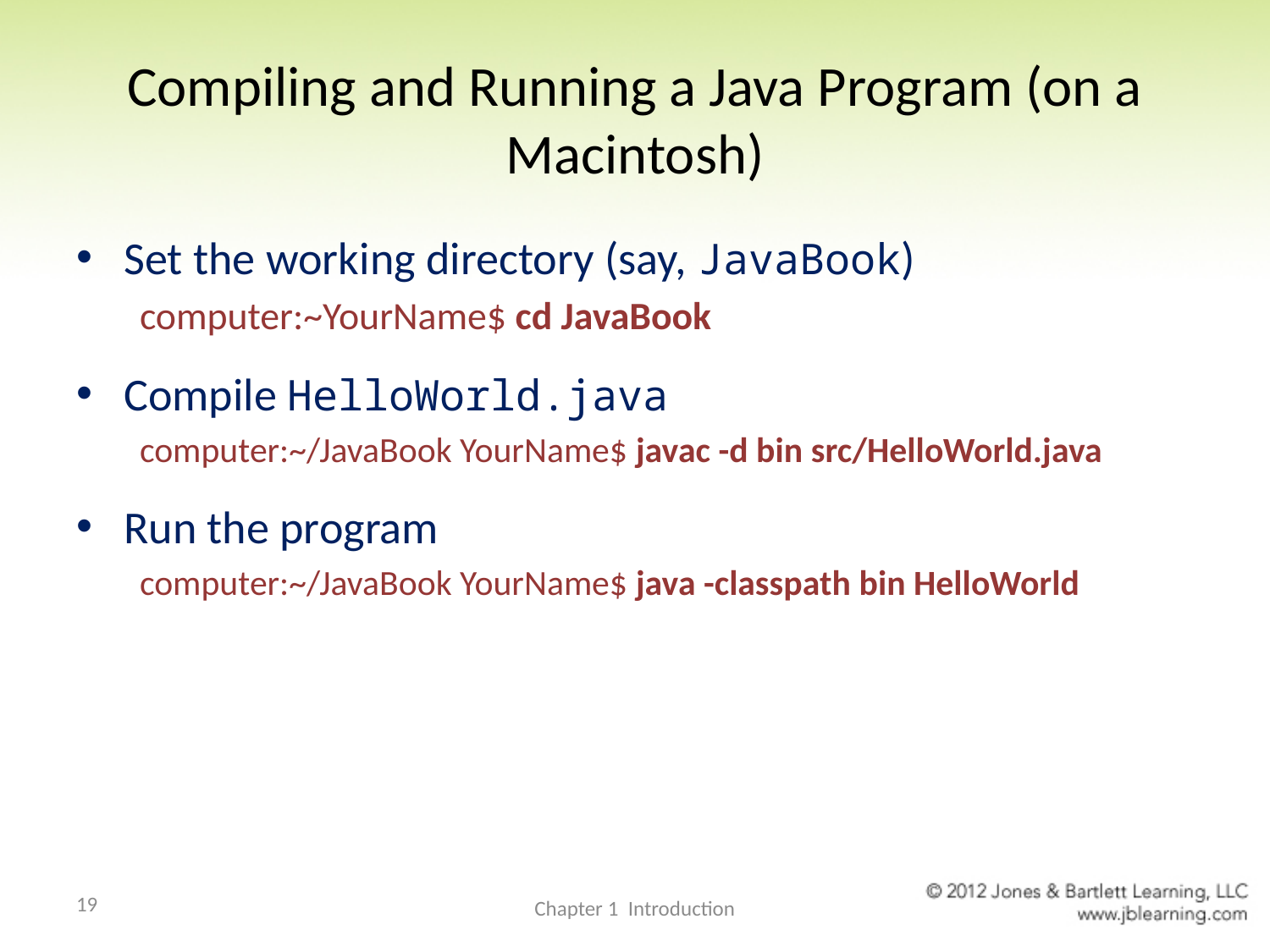

# Compiling and Running a Java Program (on a Macintosh)
Set the working directory (say, JavaBook)
computer:~YourName$ cd JavaBook
Compile HelloWorld.java
computer:~/JavaBook YourName$ javac -d bin src/HelloWorld.java
Run the program
computer:~/JavaBook YourName$ java -classpath bin HelloWorld

19
Chapter 1  Introduction